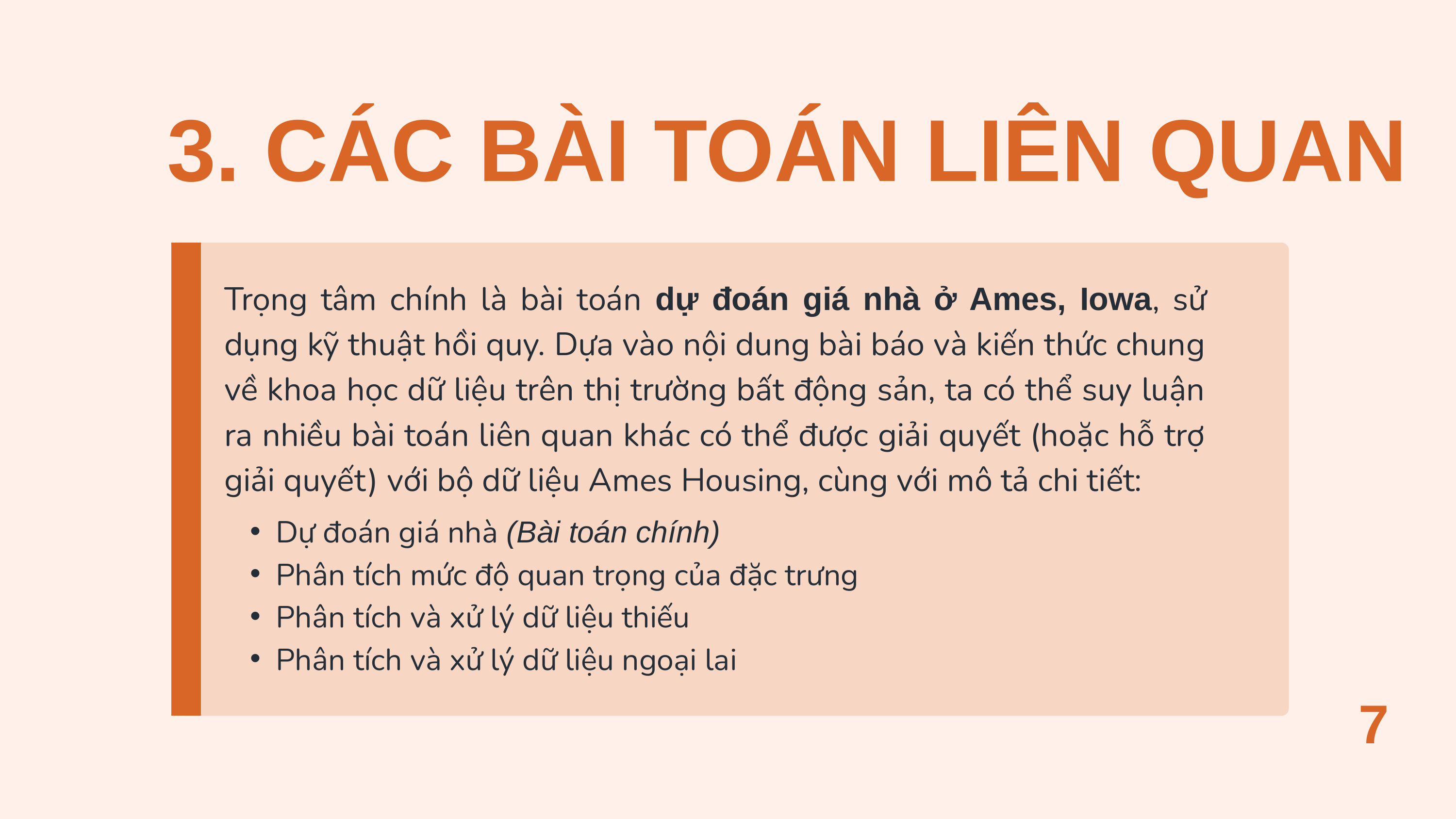

3. CÁC BÀI TOÁN LIÊN QUAN

Trọng tâm chính là bài toán dự đoán giá nhà ở Ames, Iowa, sử dụng kỹ thuật hồi quy. Dựa vào nội dung bài báo và kiến thức chung về khoa học dữ liệu trên thị trường bất động sản, ta có thể suy luận ra nhiều bài toán liên quan khác có thể được giải quyết (hoặc hỗ trợ giải quyết) với bộ dữ liệu Ames Housing, cùng với mô tả chi tiết:
Dự đoán giá nhà (Bài toán chính)
Phân tích mức độ quan trọng của đặc trưng
Phân tích và xử lý dữ liệu thiếu
Phân tích và xử lý dữ liệu ngoại lai
7